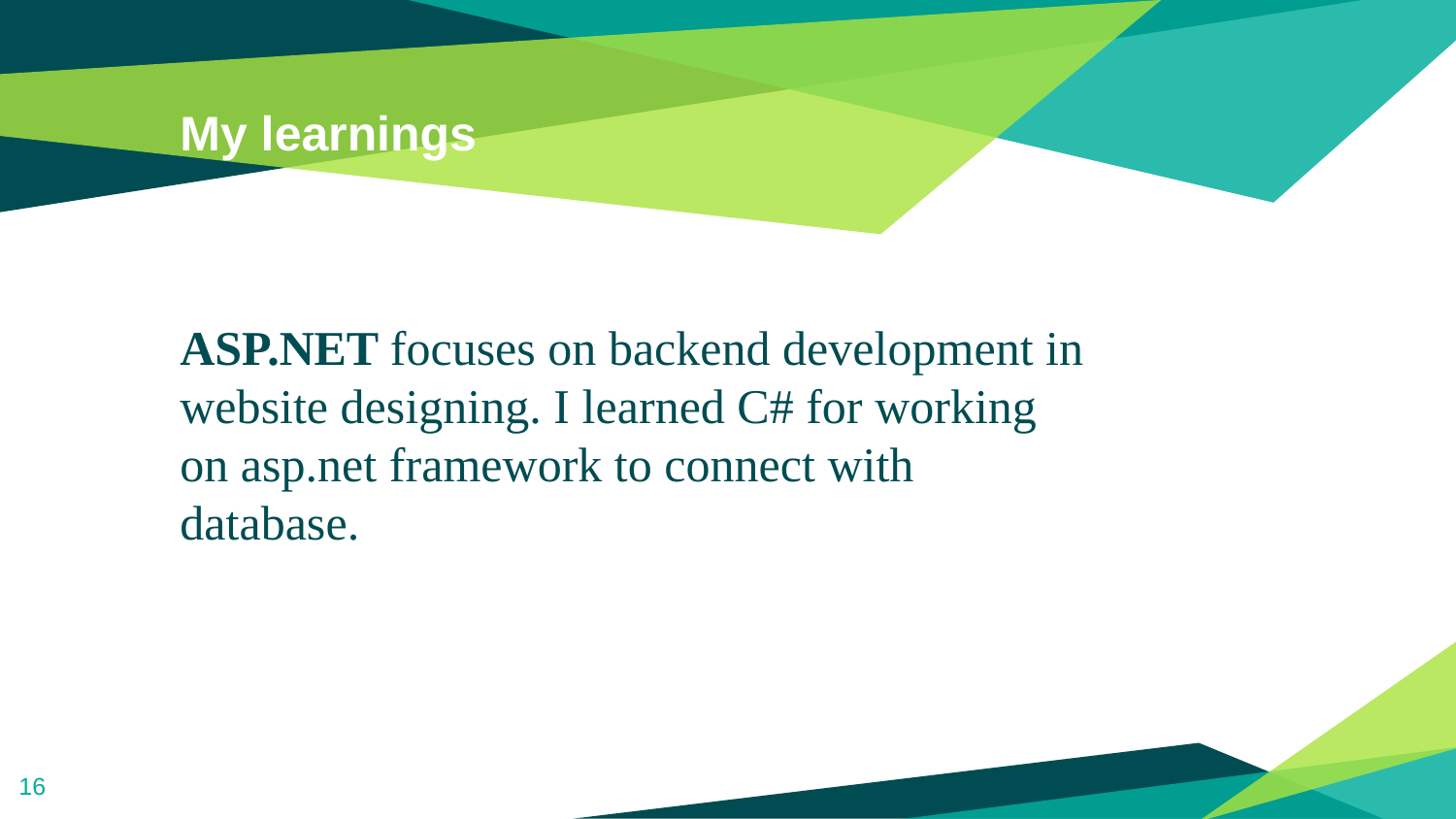

My learnings
ASP.NET focuses on backend development in website designing. I learned C# for working on asp.net framework to connect with database.
16